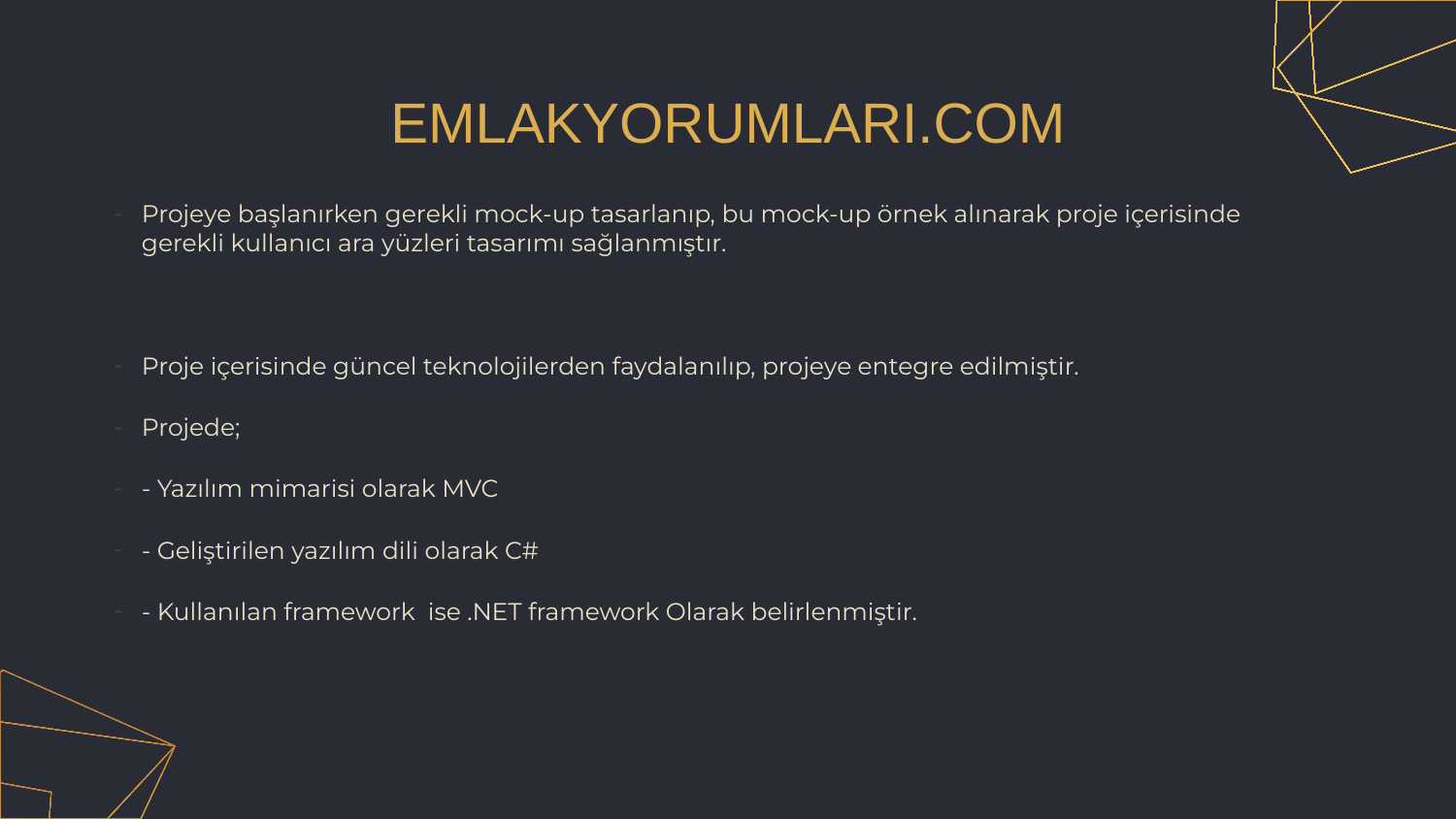

# EMLAKYORUMLARI.COM

Projeye başlanırken gerekli mock-up tasarlanıp, bu mock-up örnek alınarak proje içerisinde gerekli kullanıcı ara yüzleri tasarımı sağlanmıştır.

Proje içerisinde güncel teknolojilerden faydalanılıp, projeye entegre edilmiştir.
Projede;
- Yazılım mimarisi olarak MVC
- Geliştirilen yazılım dili olarak C#
- Kullanılan framework  ise .NET framework Olarak belirlenmiştir.